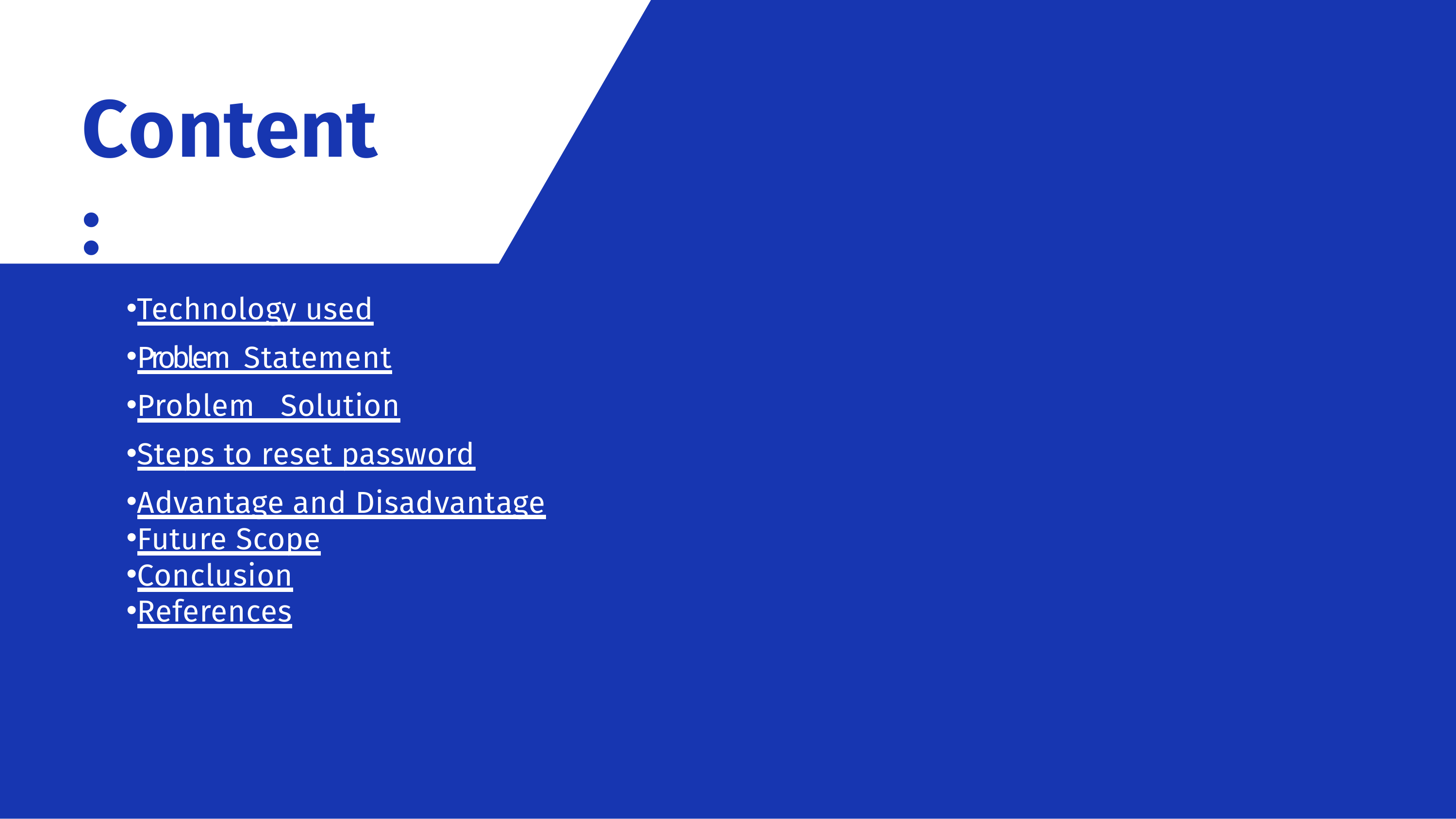

Steps to reset password

# Content:
Technology used
Problem  Statement
Problem   Solution
Steps to reset password
Advantage and Disadvantage
Future Scope
Conclusion
References